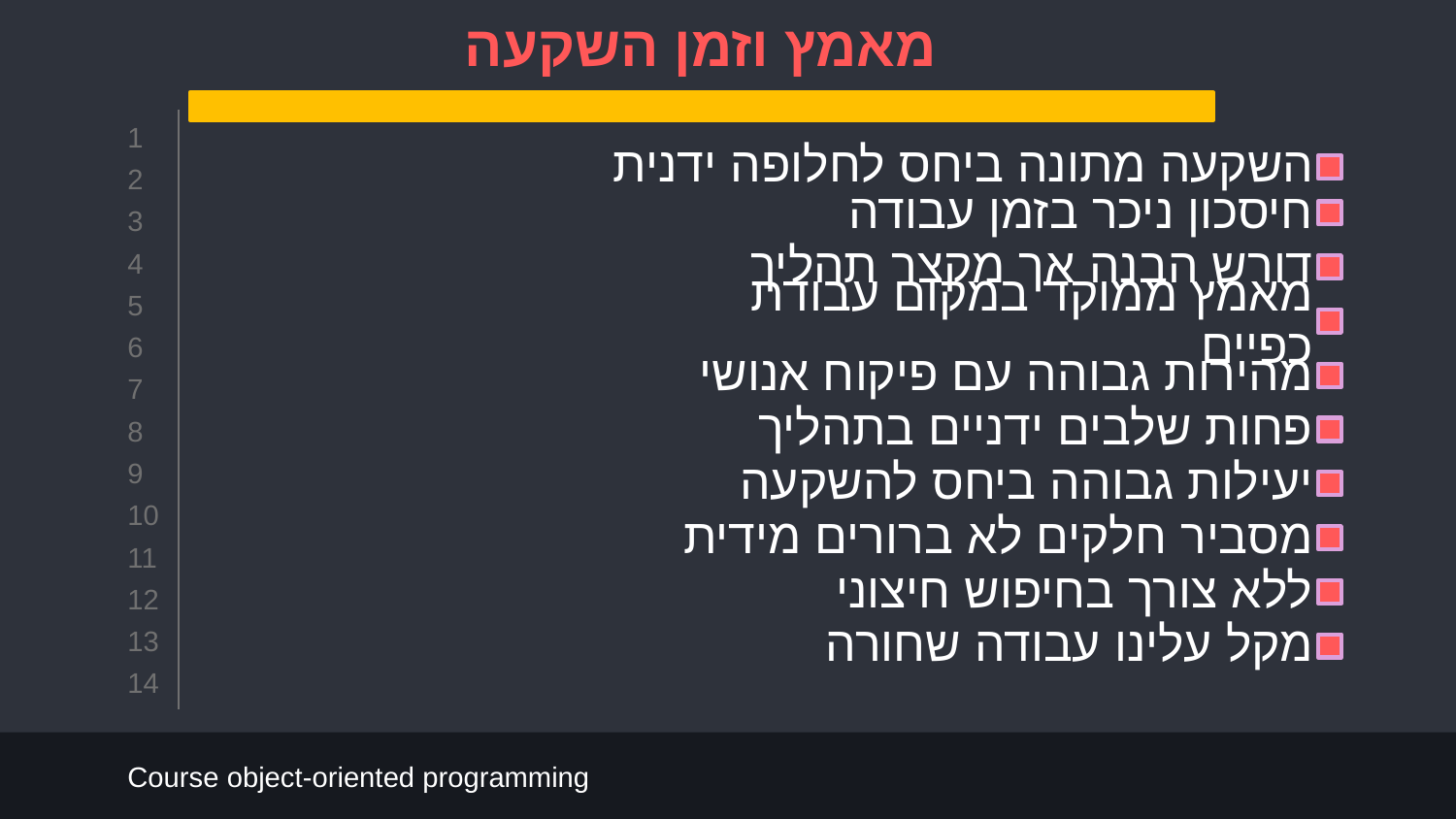

מאמץ וזמן השקעה
השקעה מתונה ביחס לחלופה ידנית
חיסכון ניכר בזמן עבודה
דורש הבנה אך מקצר תהליך
מאמץ ממוקד במקום עבודת כפיים
מהירות גבוהה עם פיקוח אנושי
פחות שלבים ידניים בתהליך
יעילות גבוהה ביחס להשקעה
מסביר חלקים לא ברורים מידית
ללא צורך בחיפוש חיצוני
מקל עלינו עבודה שחורה
Course object-oriented programming